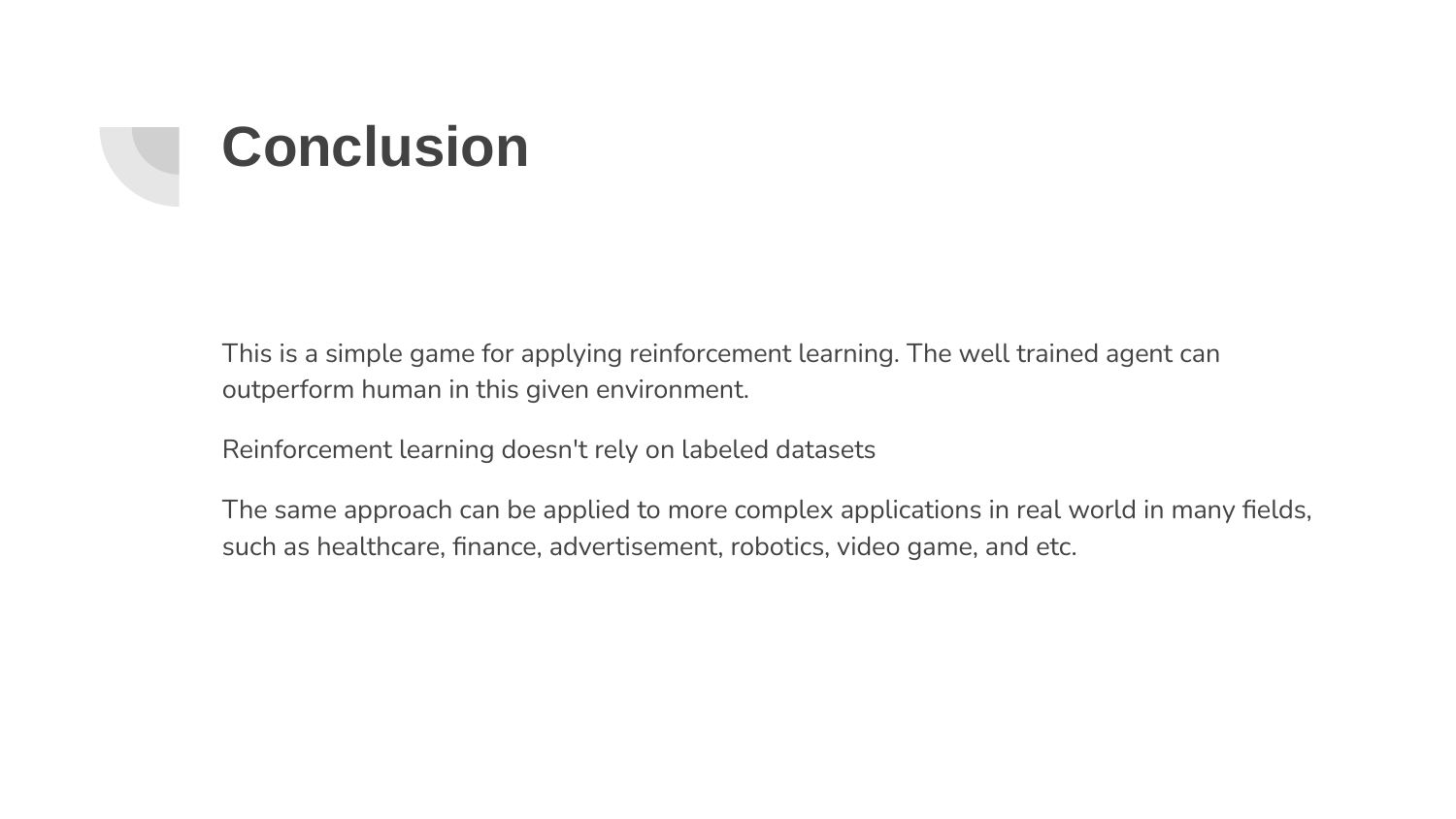

# Conclusion
This is a simple game for applying reinforcement learning. The well trained agent can outperform human in this given environment.
Reinforcement learning doesn't rely on labeled datasets
The same approach can be applied to more complex applications in real world in many fields, such as healthcare, finance, advertisement, robotics, video game, and etc.